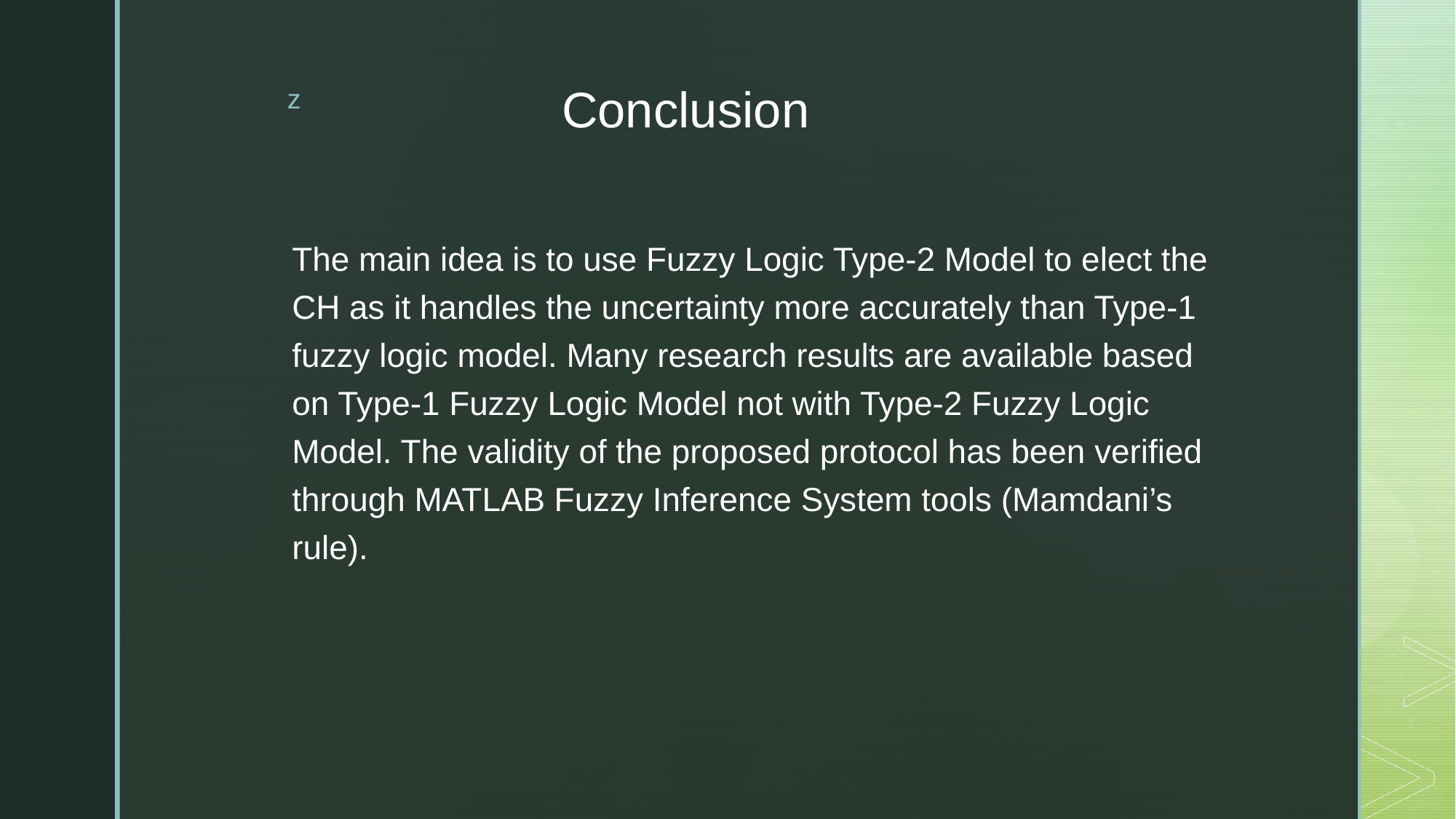

# Conclusion
The main idea is to use Fuzzy Logic Type-2 Model to elect the CH as it handles the uncertainty more accurately than Type-1 fuzzy logic model. Many research results are available based on Type-1 Fuzzy Logic Model not with Type-2 Fuzzy Logic Model. The validity of the proposed protocol has been verified through MATLAB Fuzzy Inference System tools (Mamdani’s rule).